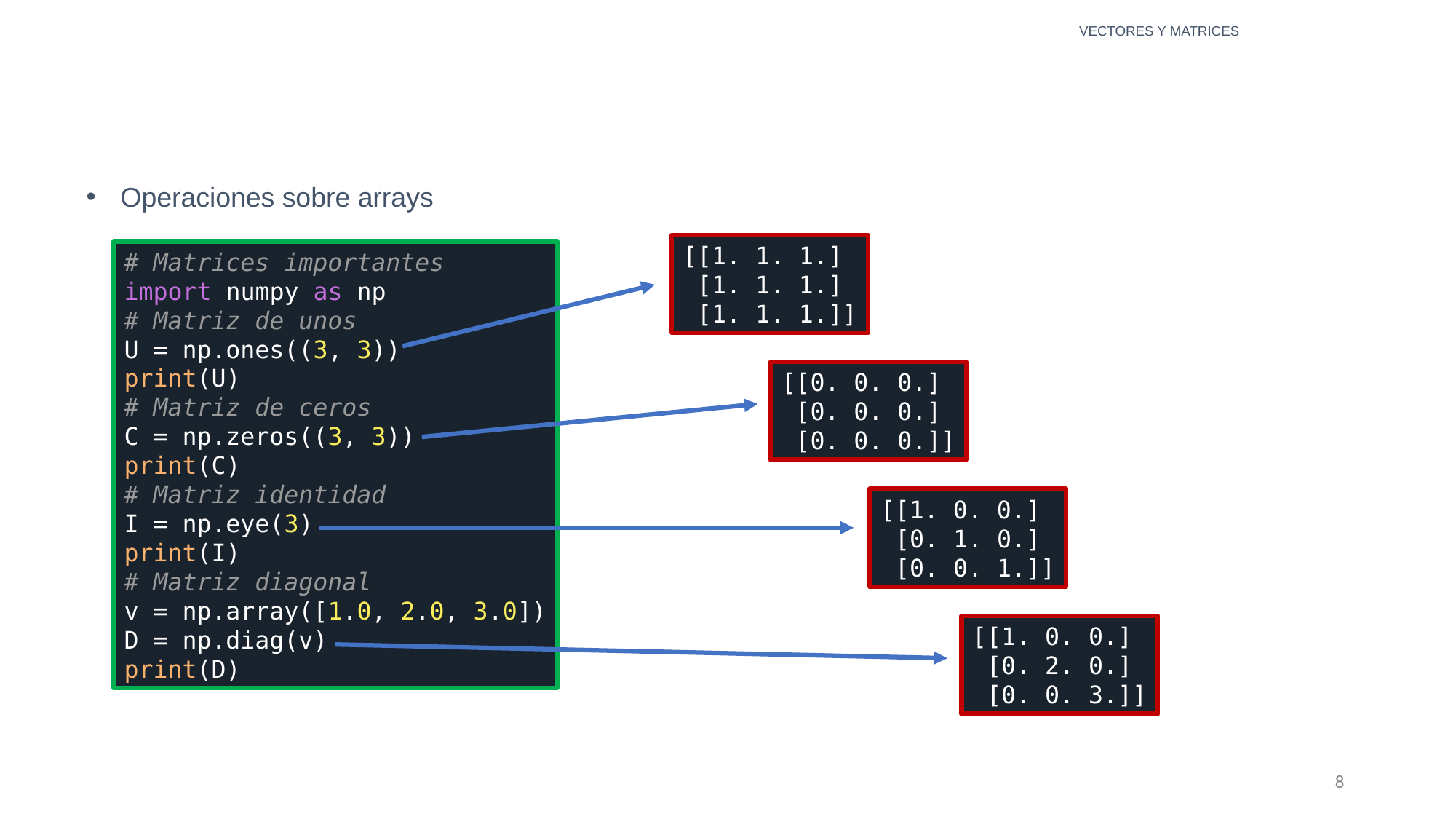

VECTORES Y MATRICES
Operaciones sobre arrays
[[1. 1. 1.]
 [1. 1. 1.]
 [1. 1. 1.]]
# Matrices importantes
import numpy as np
# Matriz de unos
U = np.ones((3, 3))
print(U)
# Matriz de ceros
C = np.zeros((3, 3))
print(C)
# Matriz identidad
I = np.eye(3)
print(I)
# Matriz diagonal
v = np.array([1.0, 2.0, 3.0])
D = np.diag(v)
print(D)
[[0. 0. 0.]
 [0. 0. 0.]
 [0. 0. 0.]]
[[1. 0. 0.]
 [0. 1. 0.]
 [0. 0. 1.]]
[[1. 0. 0.]
 [0. 2. 0.]
 [0. 0. 3.]]
8